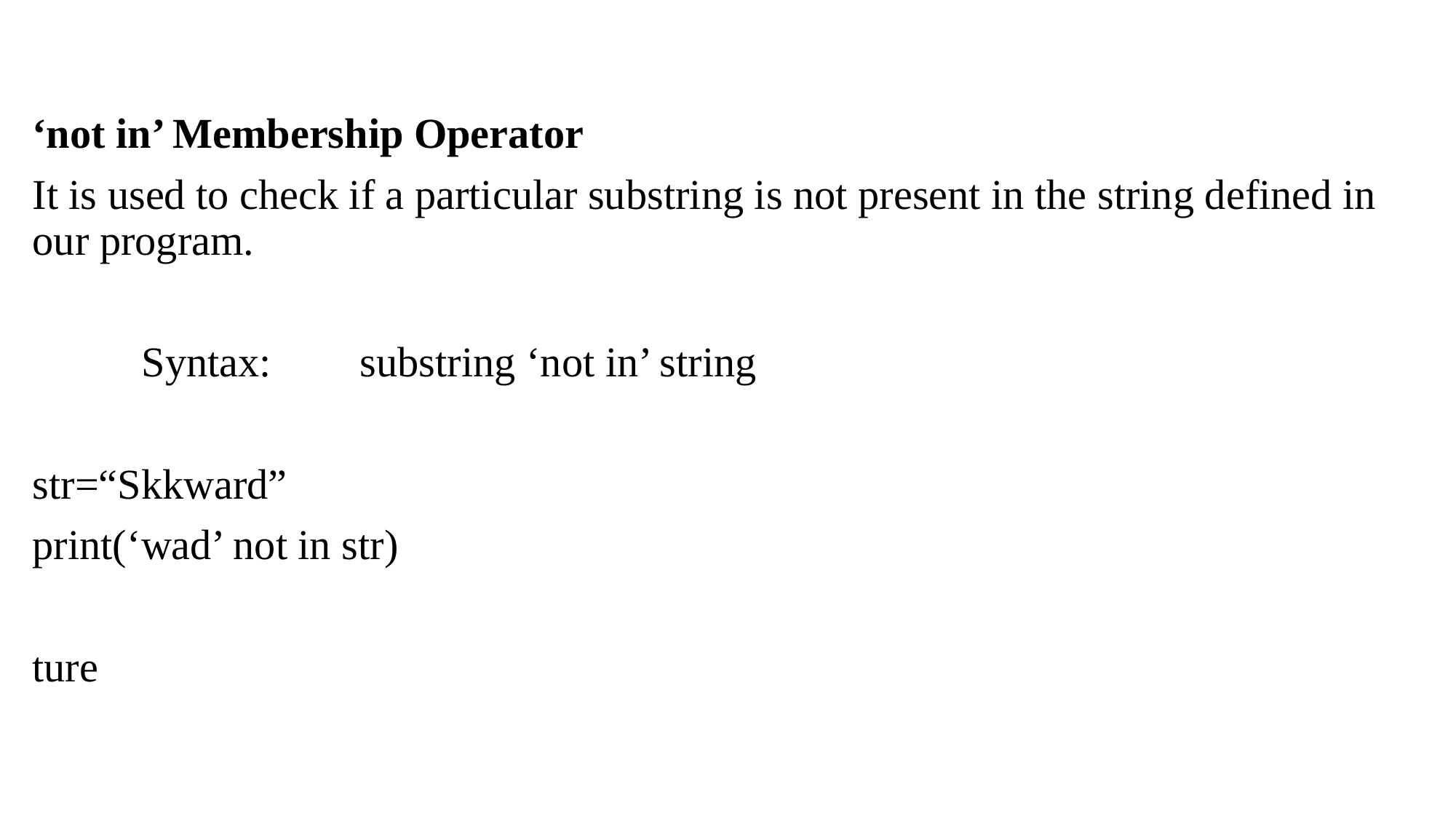

‘not in’ Membership Operator
It is used to check if a particular substring is not present in the string defined in our program.

	Syntax:	substring ‘not in’ string

str=“Skkward”
print(‘wad’ not in str)

ture